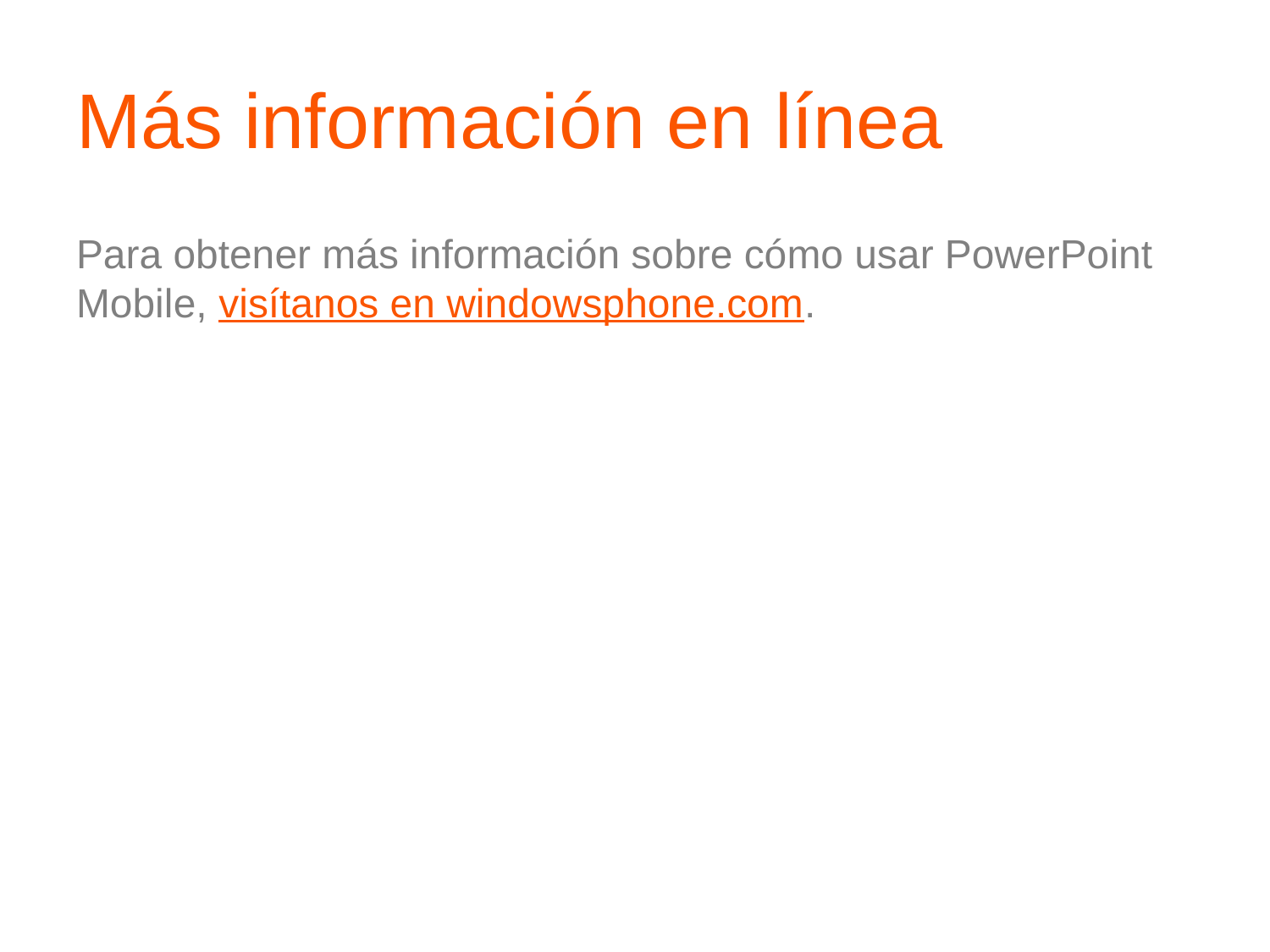

# Más información en línea
Para obtener más información sobre cómo usar PowerPoint Mobile, visítanos en windowsphone.com.